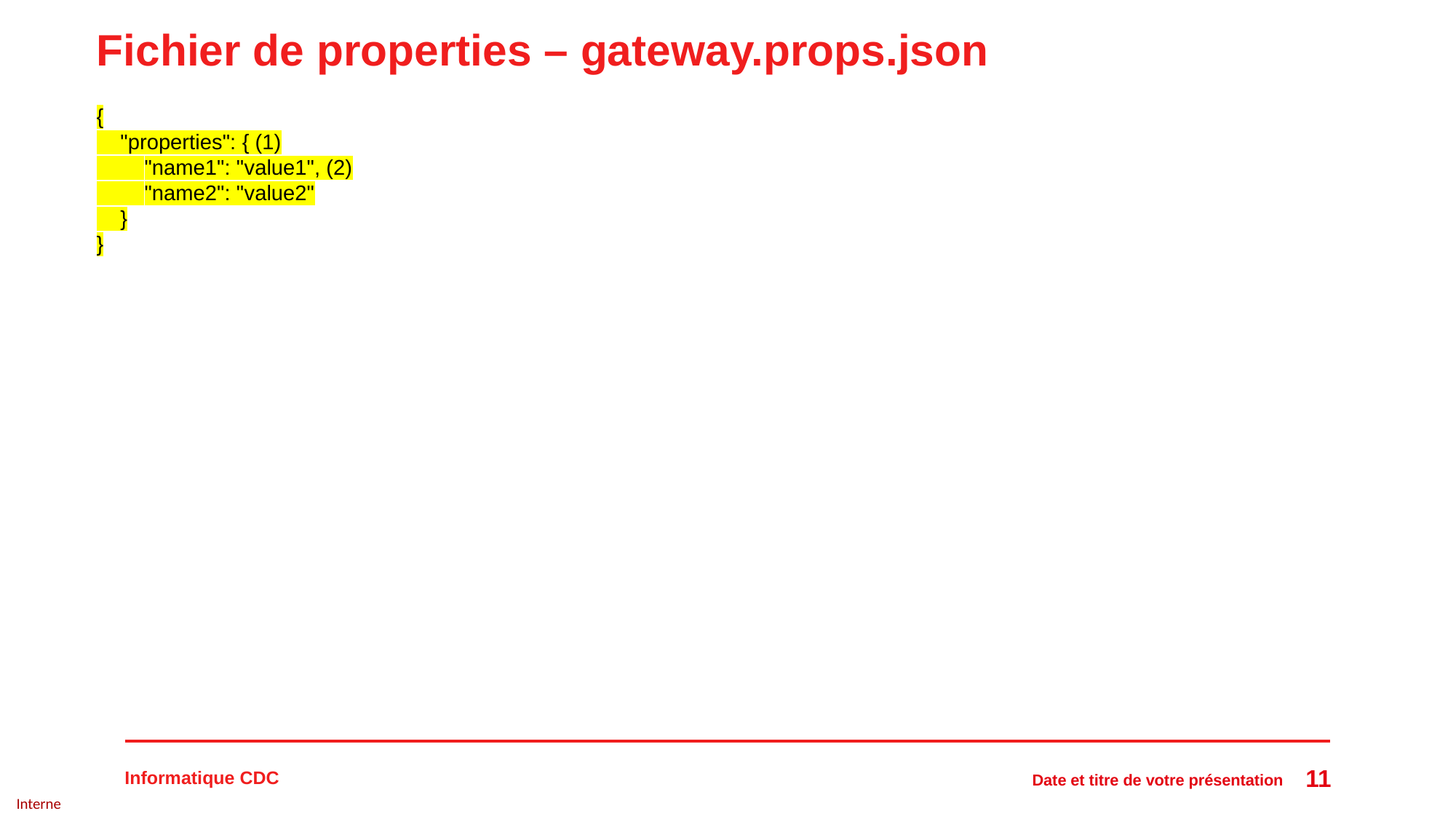

# Fichier de properties – gateway.props.json
{
    "properties": { (1)
        "name1": "value1", (2)
        "name2": "value2"
    }
}
11
Date et titre de votre présentation